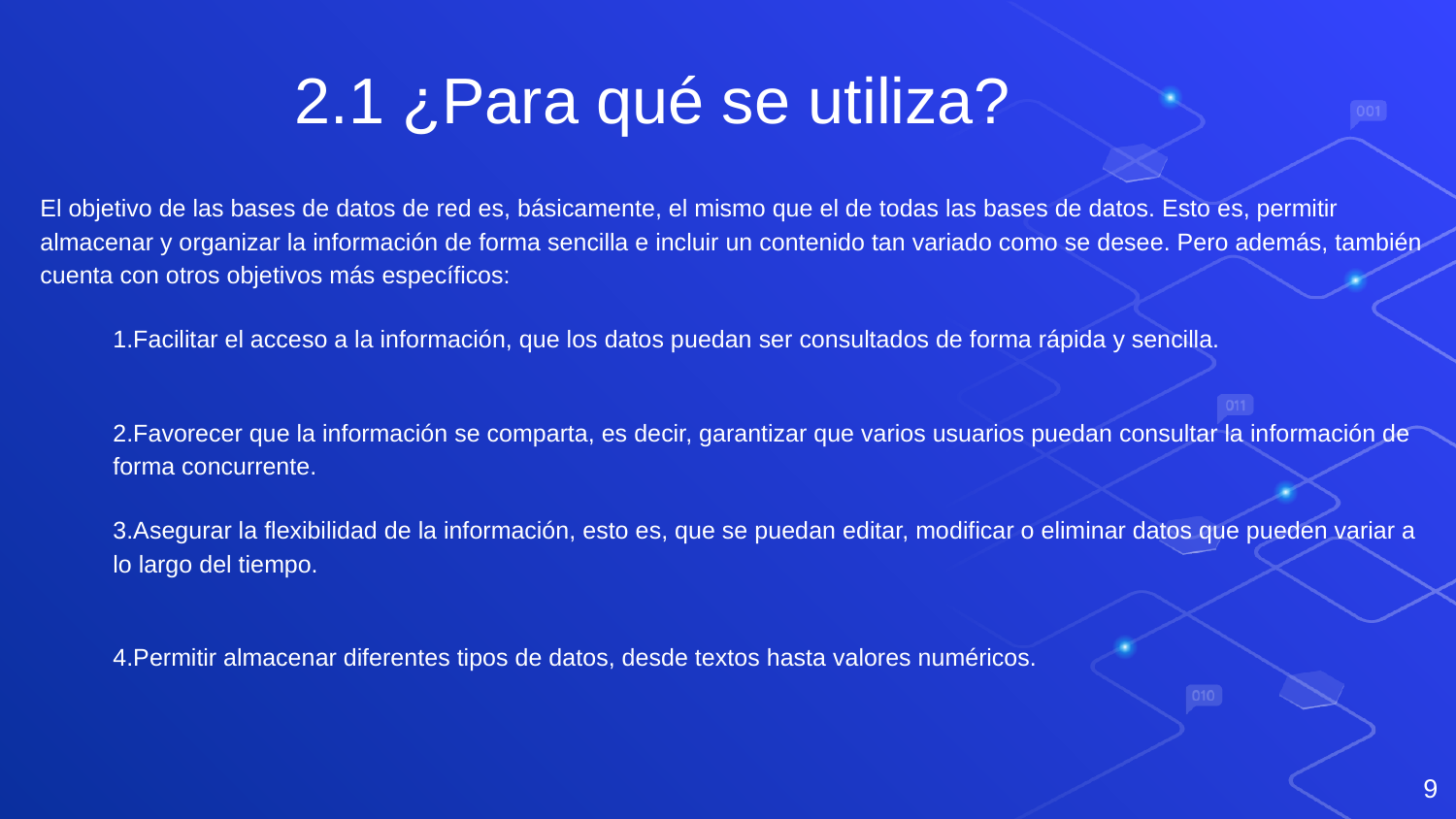

# 2.1 ¿Para qué se utiliza?
El objetivo de las bases de datos de red es, básicamente, el mismo que el de todas las bases de datos. Esto es, permitir almacenar y organizar la información de forma sencilla e incluir un contenido tan variado como se desee. Pero además, también cuenta con otros objetivos más específicos:
1.Facilitar el acceso a la información, que los datos puedan ser consultados de forma rápida y sencilla.
2.Favorecer que la información se comparta, es decir, garantizar que varios usuarios puedan consultar la información de forma concurrente.
3.Asegurar la flexibilidad de la información, esto es, que se puedan editar, modificar o eliminar datos que pueden variar a lo largo del tiempo.
4.Permitir almacenar diferentes tipos de datos, desde textos hasta valores numéricos.

9